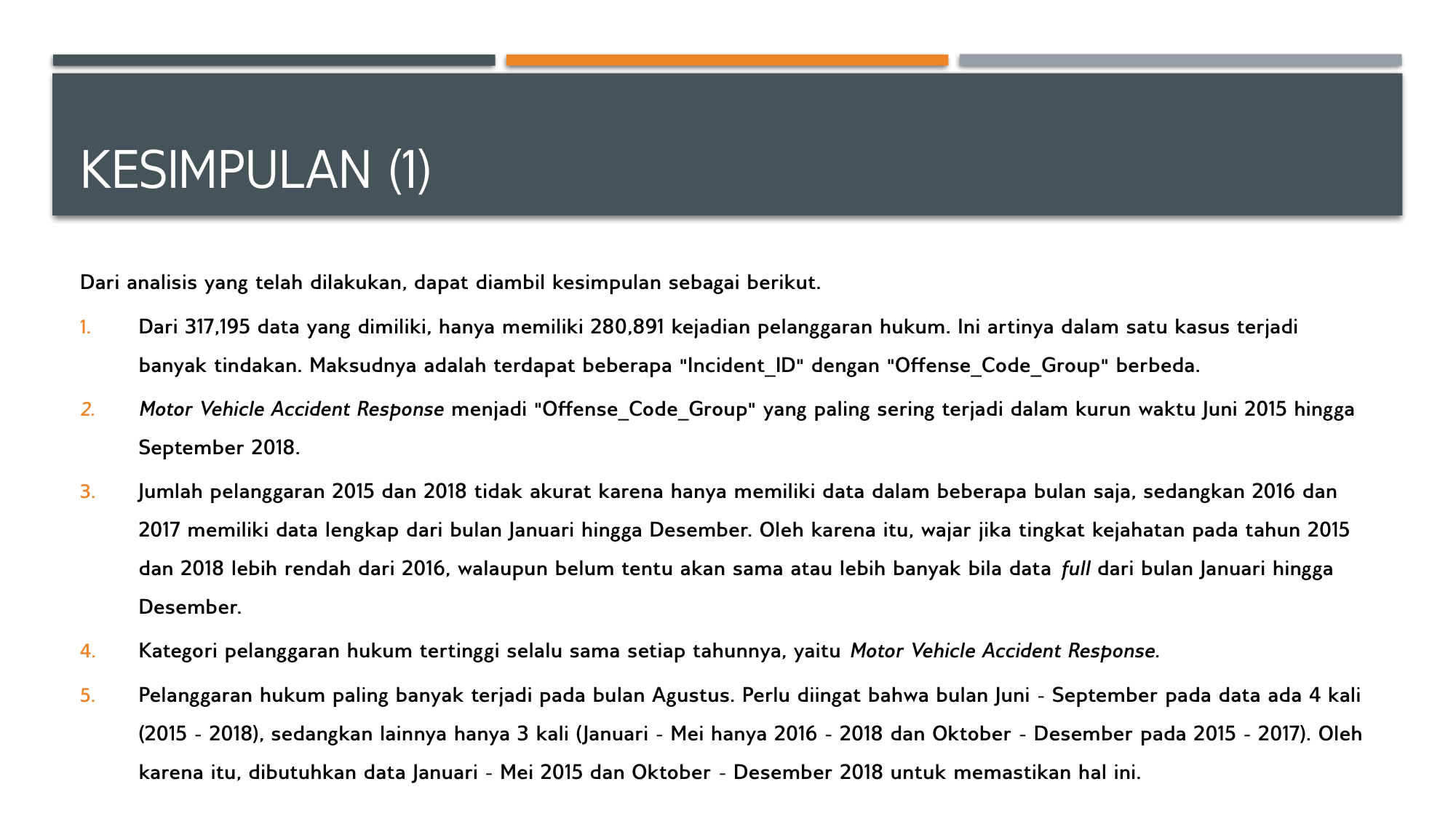

# kesimpulan (1)
Dari analisis yang telah dilakukan, dapat diambil kesimpulan sebagai berikut.
Dari 317,195 data yang dimiliki, hanya memiliki 280,891 kejadian pelanggaran hukum. Ini artinya dalam satu kasus terjadi banyak tindakan. Maksudnya adalah terdapat beberapa "Incident_ID" dengan "Offense_Code_Group" berbeda.
Motor Vehicle Accident Response menjadi "Offense_Code_Group" yang paling sering terjadi dalam kurun waktu Juni 2015 hingga September 2018.
Jumlah pelanggaran 2015 dan 2018 tidak akurat karena hanya memiliki data dalam beberapa bulan saja, sedangkan 2016 dan 2017 memiliki data lengkap dari bulan Januari hingga Desember. Oleh karena itu, wajar jika tingkat kejahatan pada tahun 2015 dan 2018 lebih rendah dari 2016, walaupun belum tentu akan sama atau lebih banyak bila data full dari bulan Januari hingga Desember.
Kategori pelanggaran hukum tertinggi selalu sama setiap tahunnya, yaitu Motor Vehicle Accident Response.
Pelanggaran hukum paling banyak terjadi pada bulan Agustus. Perlu diingat bahwa bulan Juni - September pada data ada 4 kali (2015 - 2018), sedangkan lainnya hanya 3 kali (Januari - Mei hanya 2016 - 2018 dan Oktober - Desember pada 2015 - 2017). Oleh karena itu, dibutuhkan data Januari - Mei 2015 dan Oktober - Desember 2018 untuk memastikan hal ini.